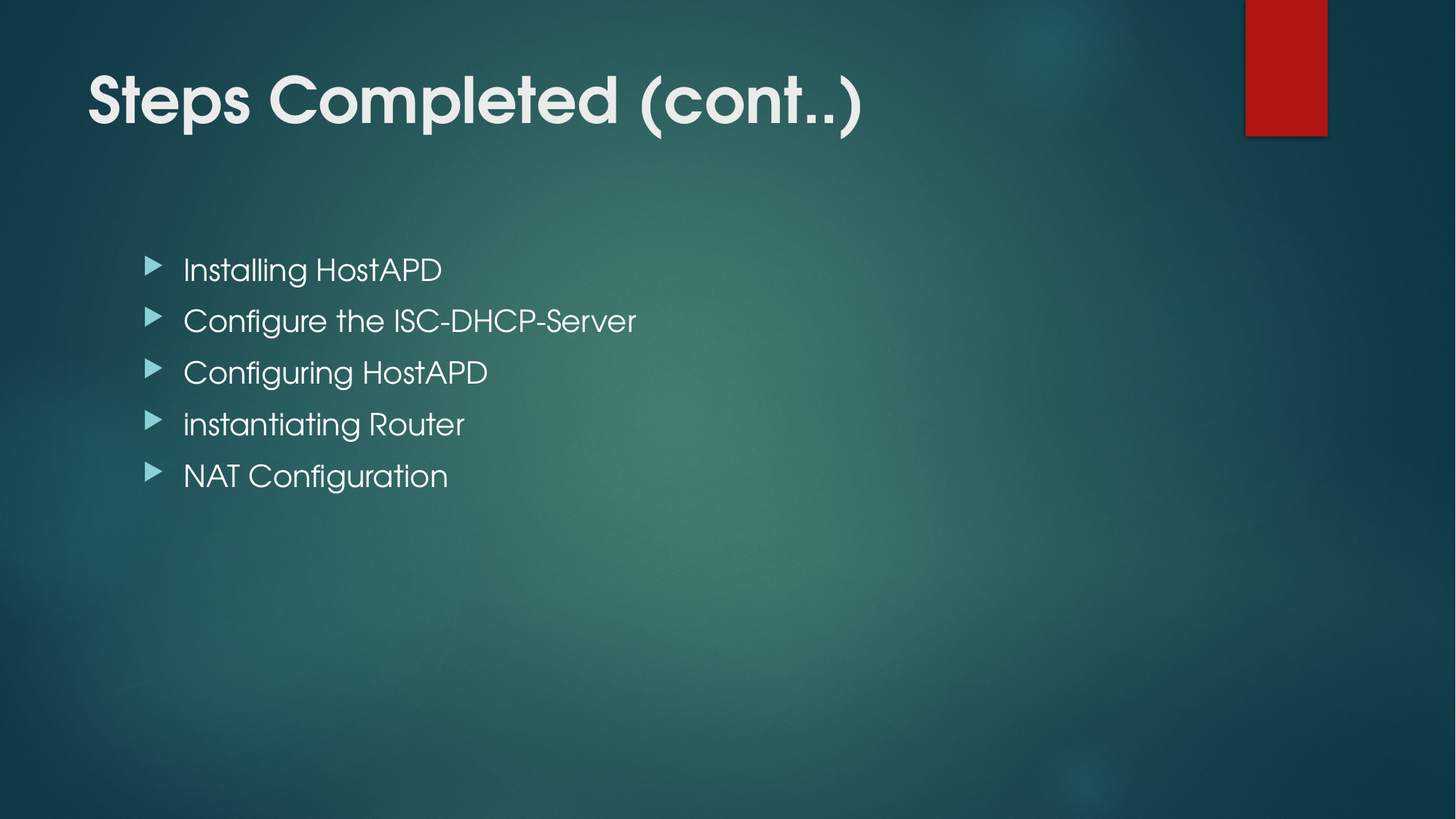

# Steps Completed (cont..)
Installing HostAPD
Configure the ISC-DHCP-Server
Configuring HostAPD
instantiating Router
NAT Configuration